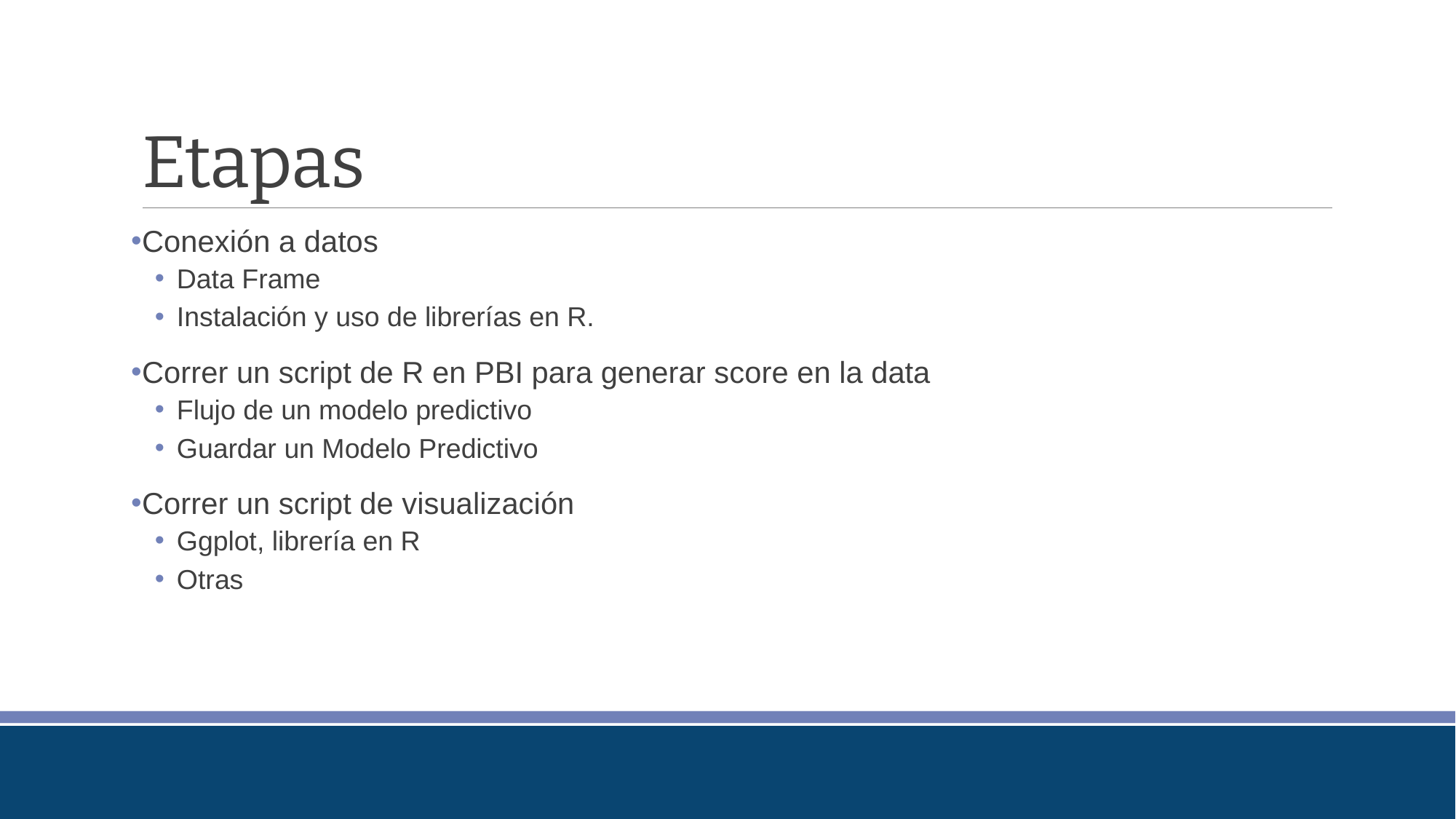

# Etapas
Conexión a datos
Data Frame
Instalación y uso de librerías en R.
Correr un script de R en PBI para generar score en la data
Flujo de un modelo predictivo
Guardar un Modelo Predictivo
Correr un script de visualización
Ggplot, librería en R
Otras